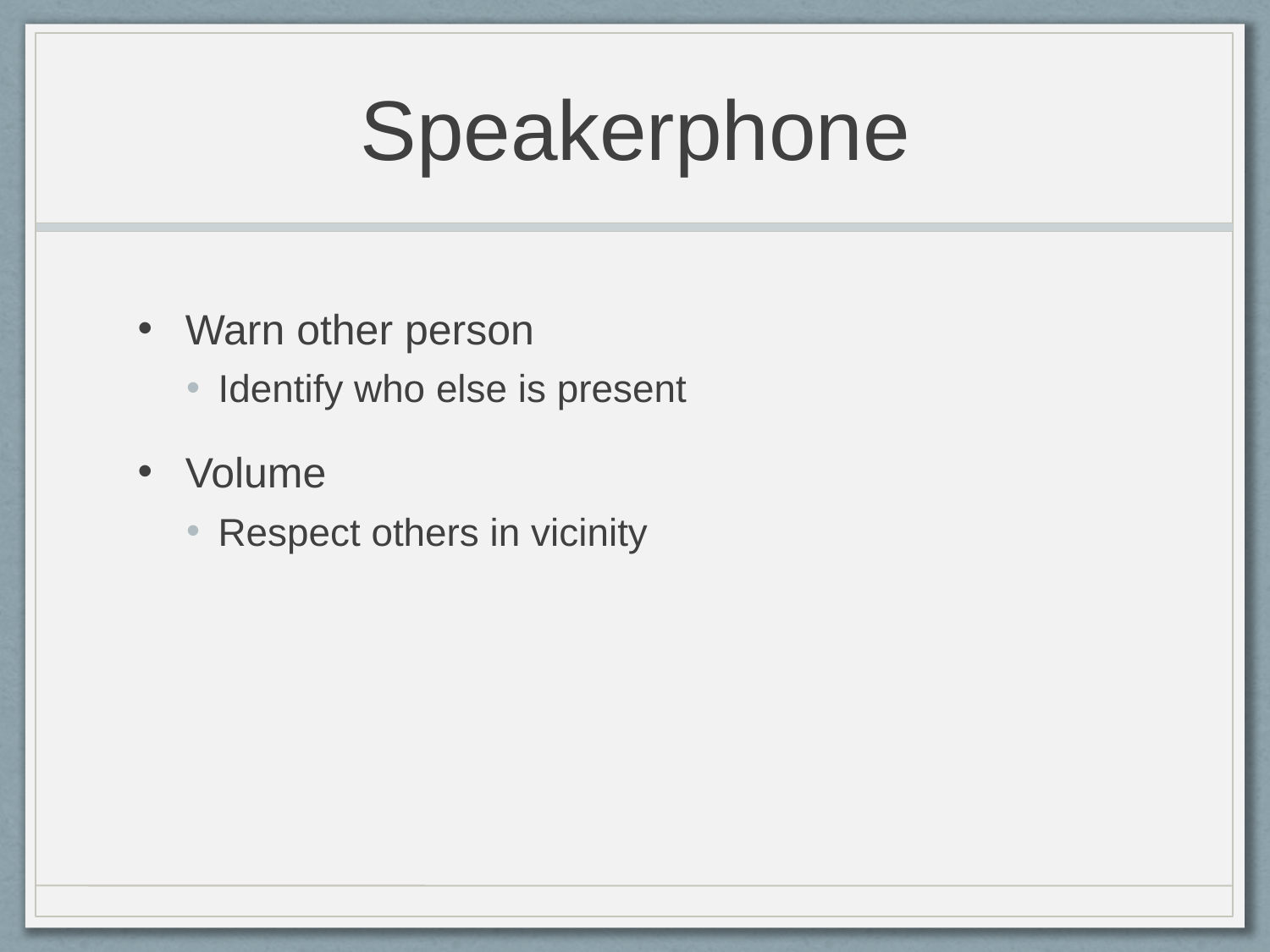

# Speakerphone
Warn other person
Identify who else is present
Volume
Respect others in vicinity